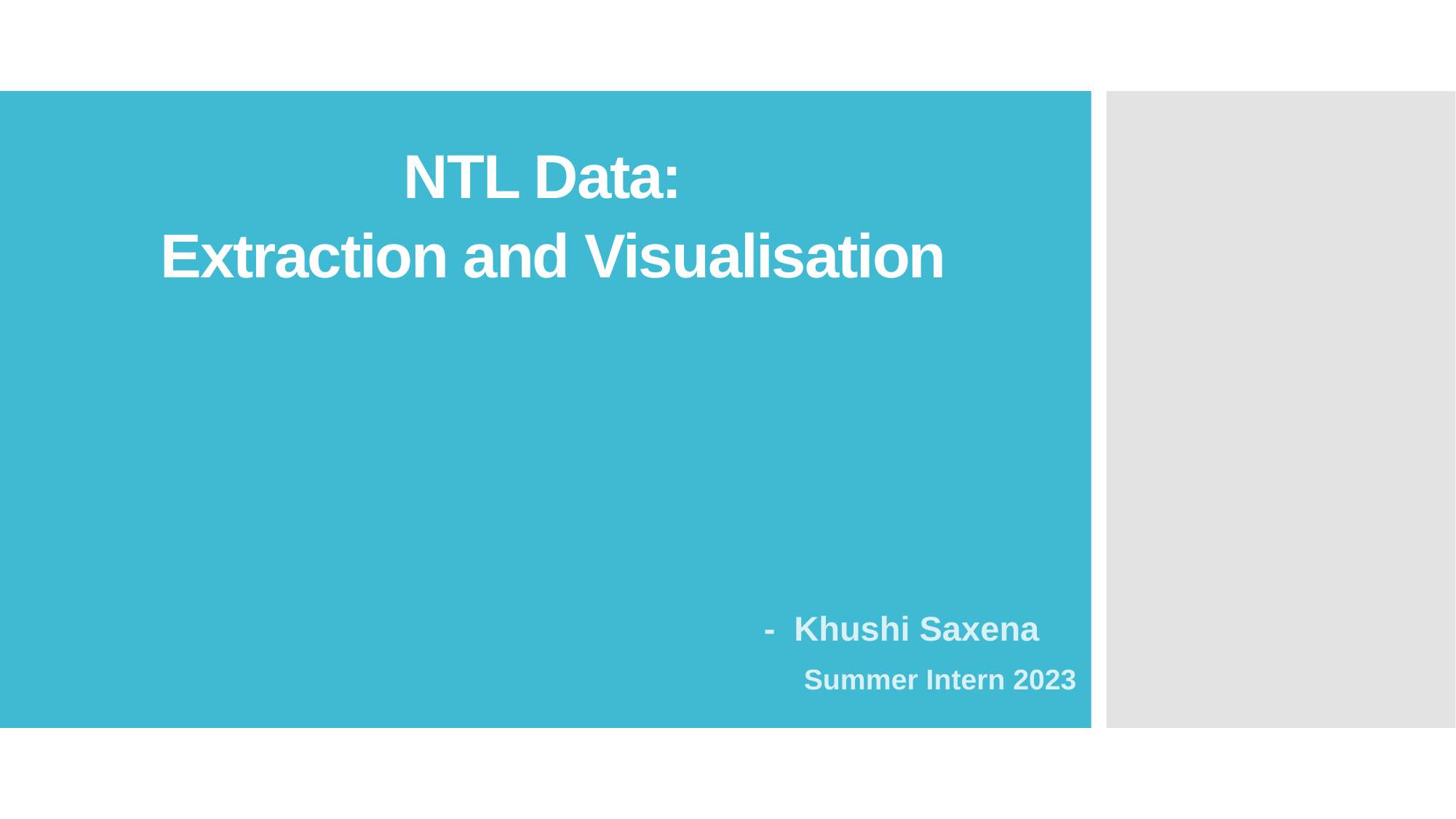

# NTL Data: Extraction and Visualisation
-  Khushi Saxena
     Summer Intern 2023